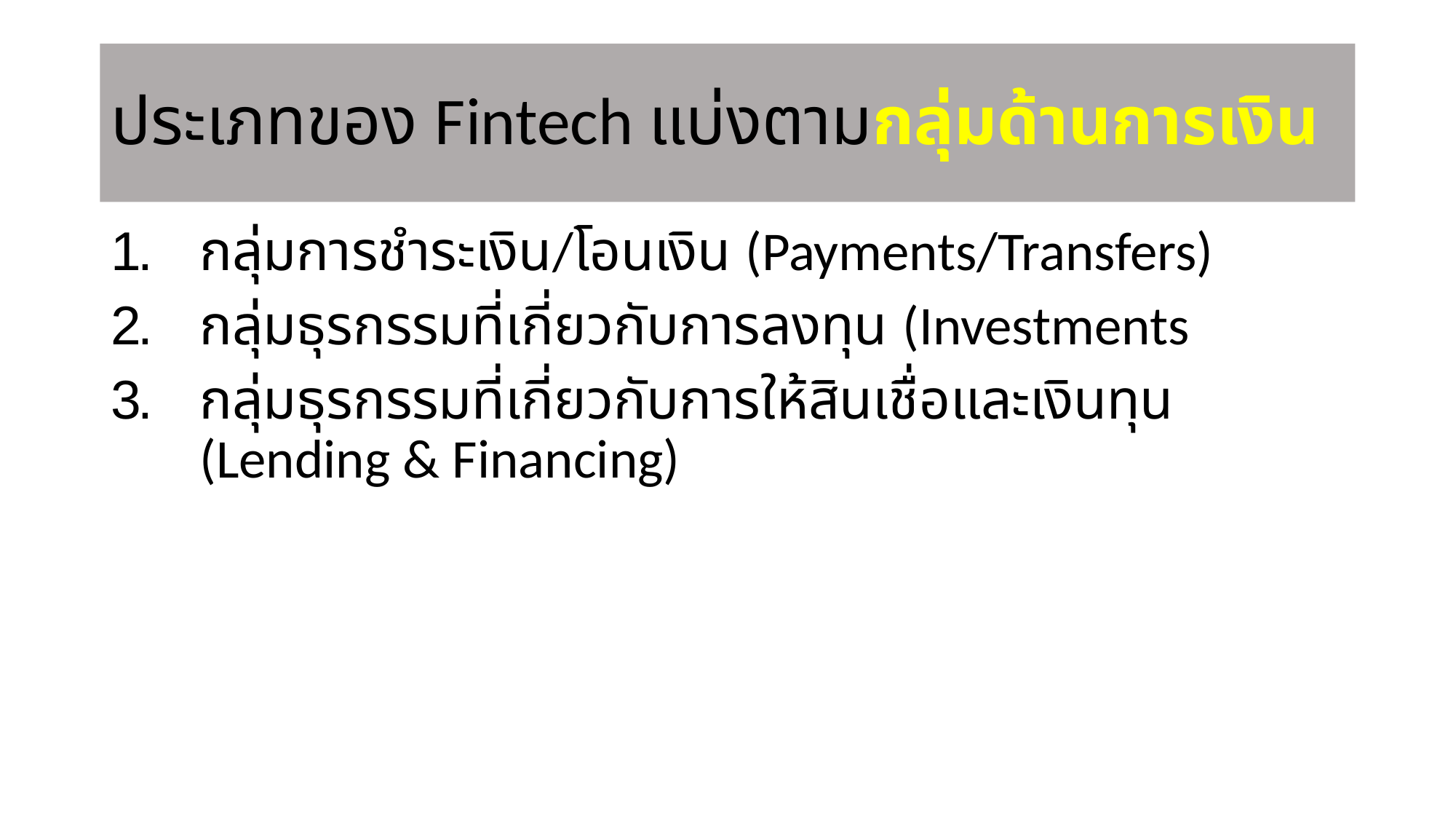

# ประเภทของ Fintech แบ่งตามกลุ่มด้านการเงิน
กลุ่มการชำระเงิน/โอนเงิน (Payments/Transfers)
กลุ่มธุรกรรมที่เกี่ยวกับการลงทุน (Investments
กลุ่มธุรกรรมที่เกี่ยวกับการให้สินเชื่อและเงินทุน (Lending & Financing)